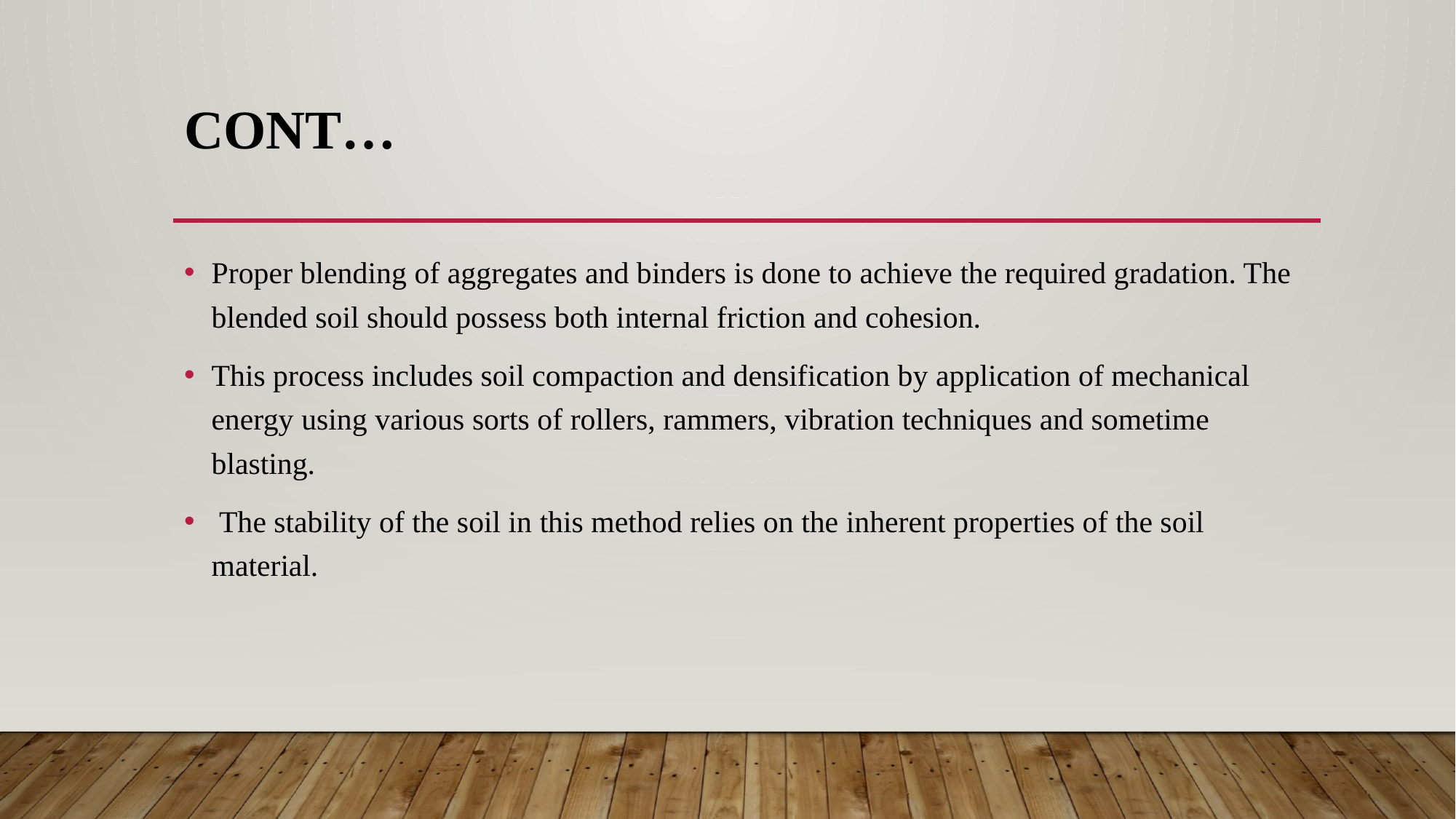

# CONT…
Proper blending of aggregates and binders is done to achieve the required gradation. The blended soil should possess both internal friction and cohesion.
This process includes soil compaction and densification by application of mechanical energy using various sorts of rollers, rammers, vibration techniques and sometime blasting.
 The stability of the soil in this method relies on the inherent properties of the soil material.